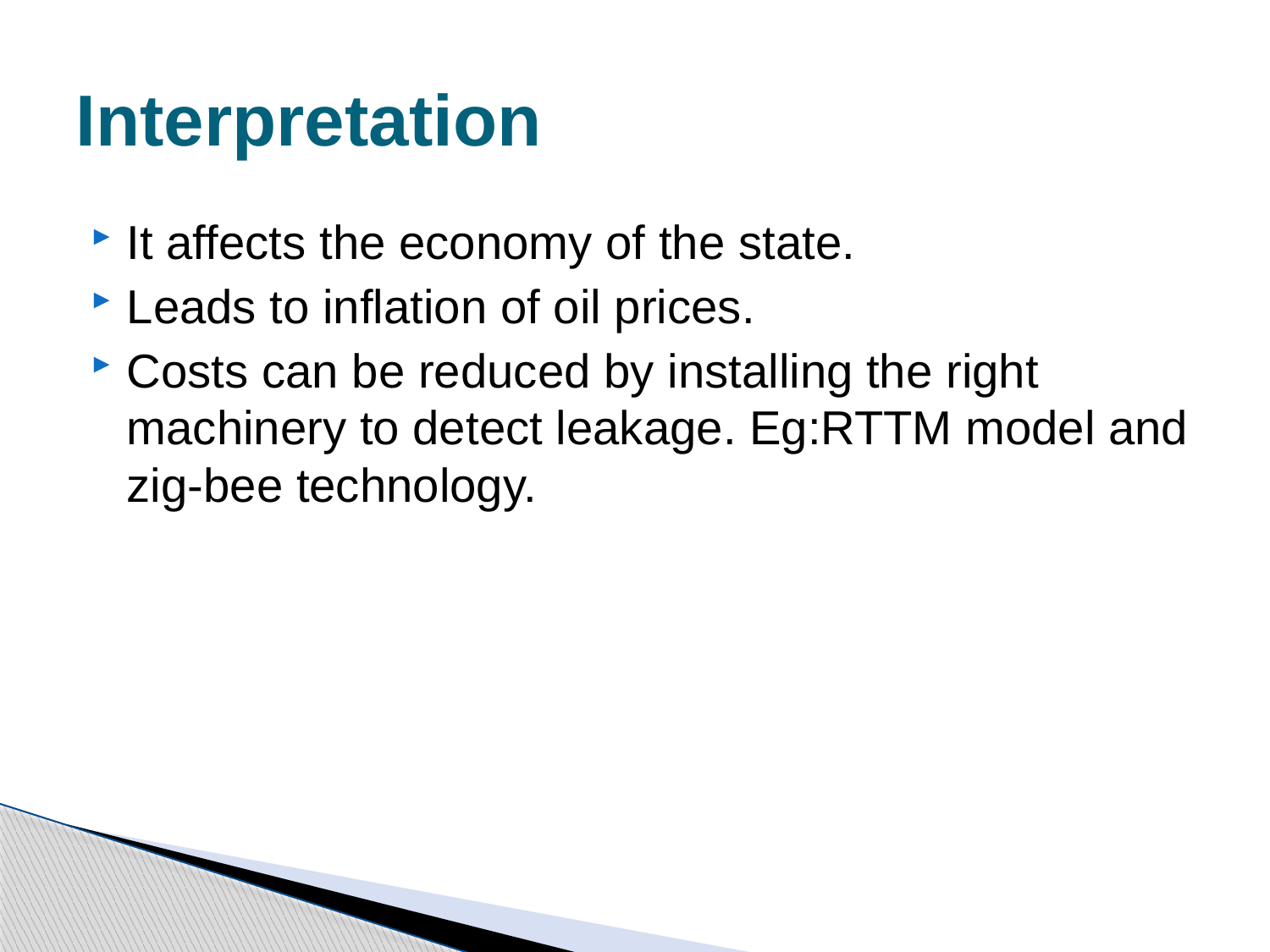

# Interpretation
It affects the economy of the state.
Leads to inflation of oil prices.
Costs can be reduced by installing the right machinery to detect leakage. Eg:RTTM model and zig-bee technology.